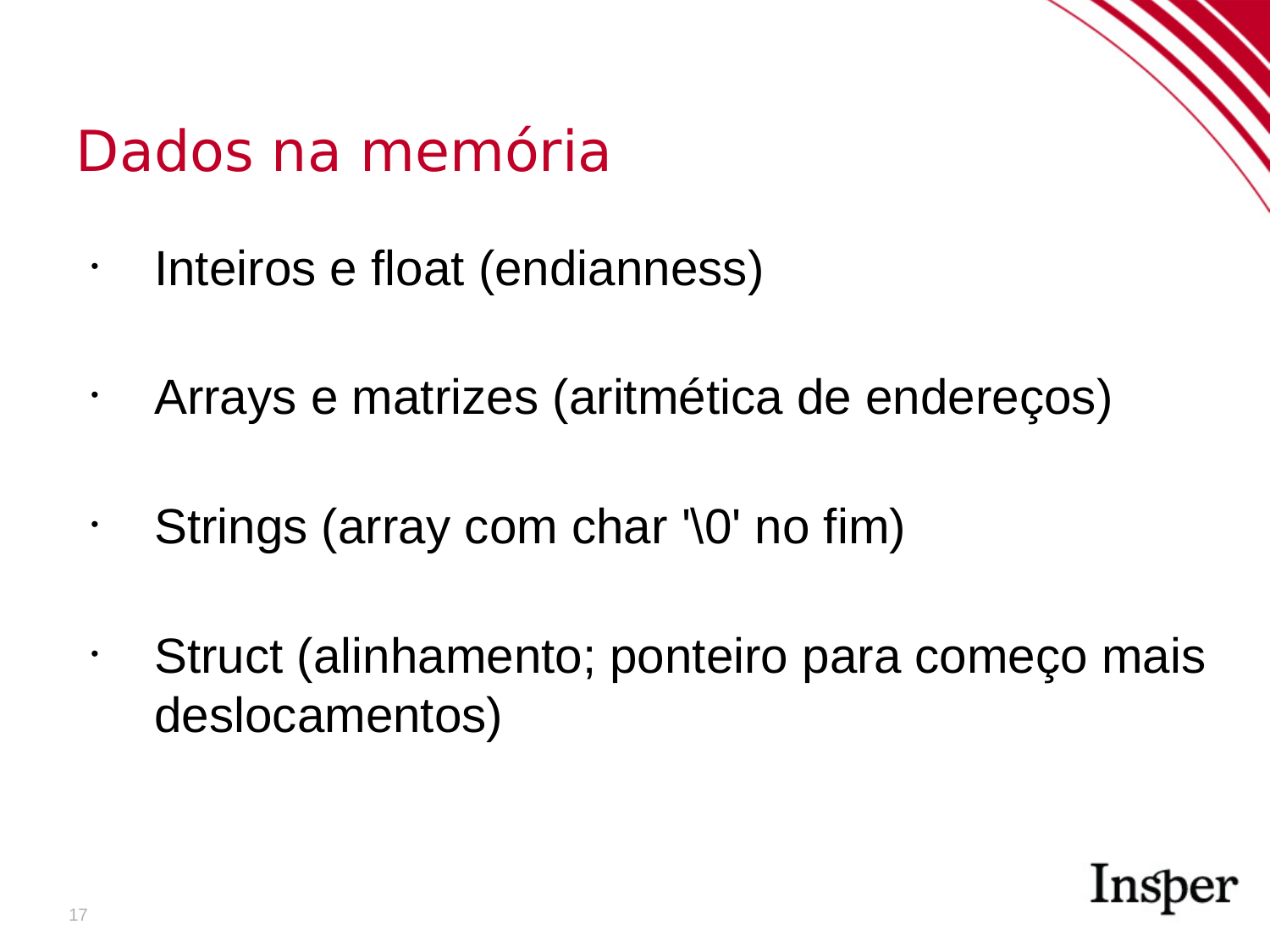

Dados na memória
Inteiros e float (endianness)
Arrays e matrizes (aritmética de endereços)
Strings (array com char '\0' no fim)
Struct (alinhamento; ponteiro para começo mais deslocamentos)
17